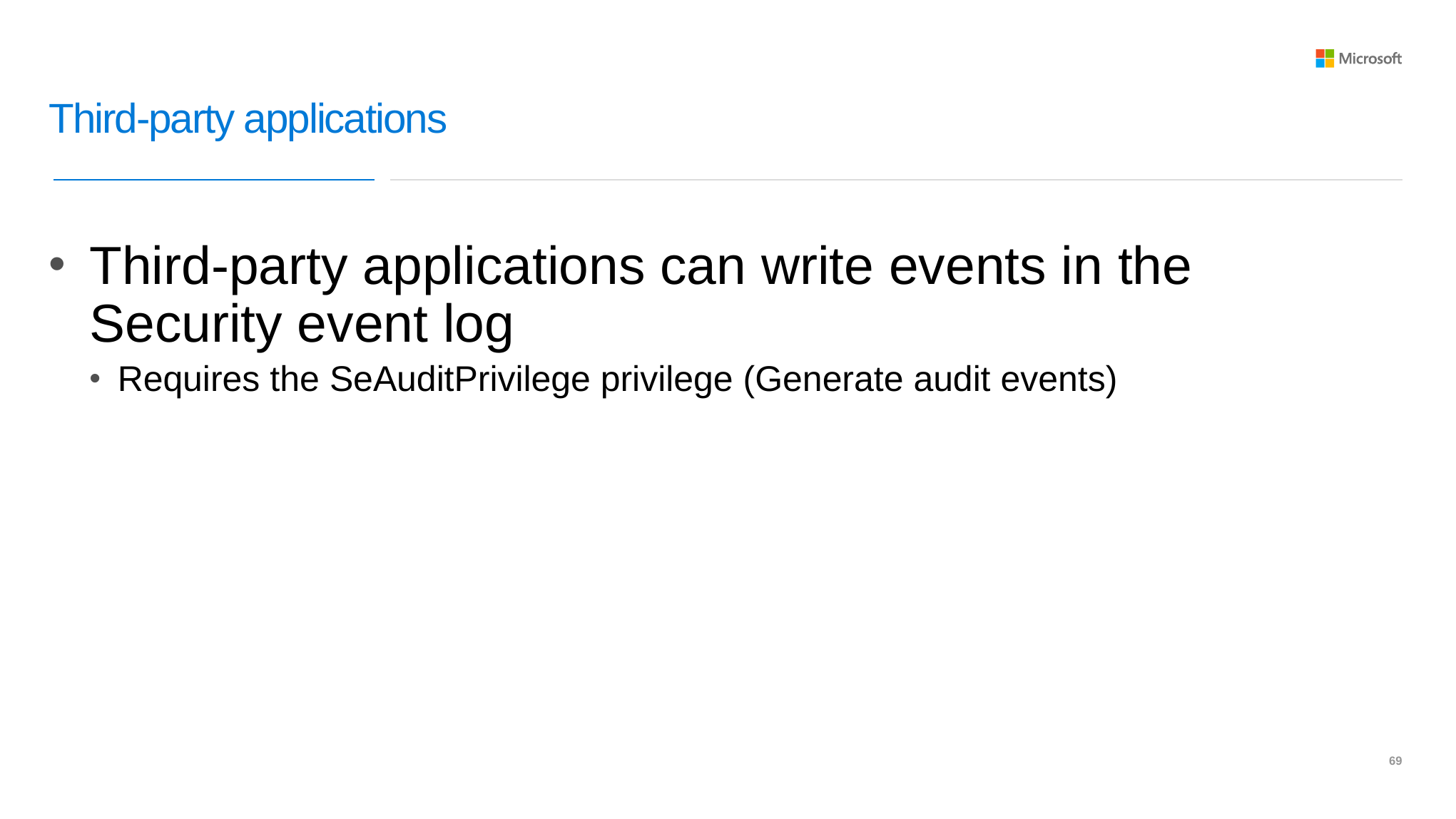

# Third-party applications
Third-party applications can write events in the Security event log
Requires the SeAuditPrivilege privilege (Generate audit events)
69